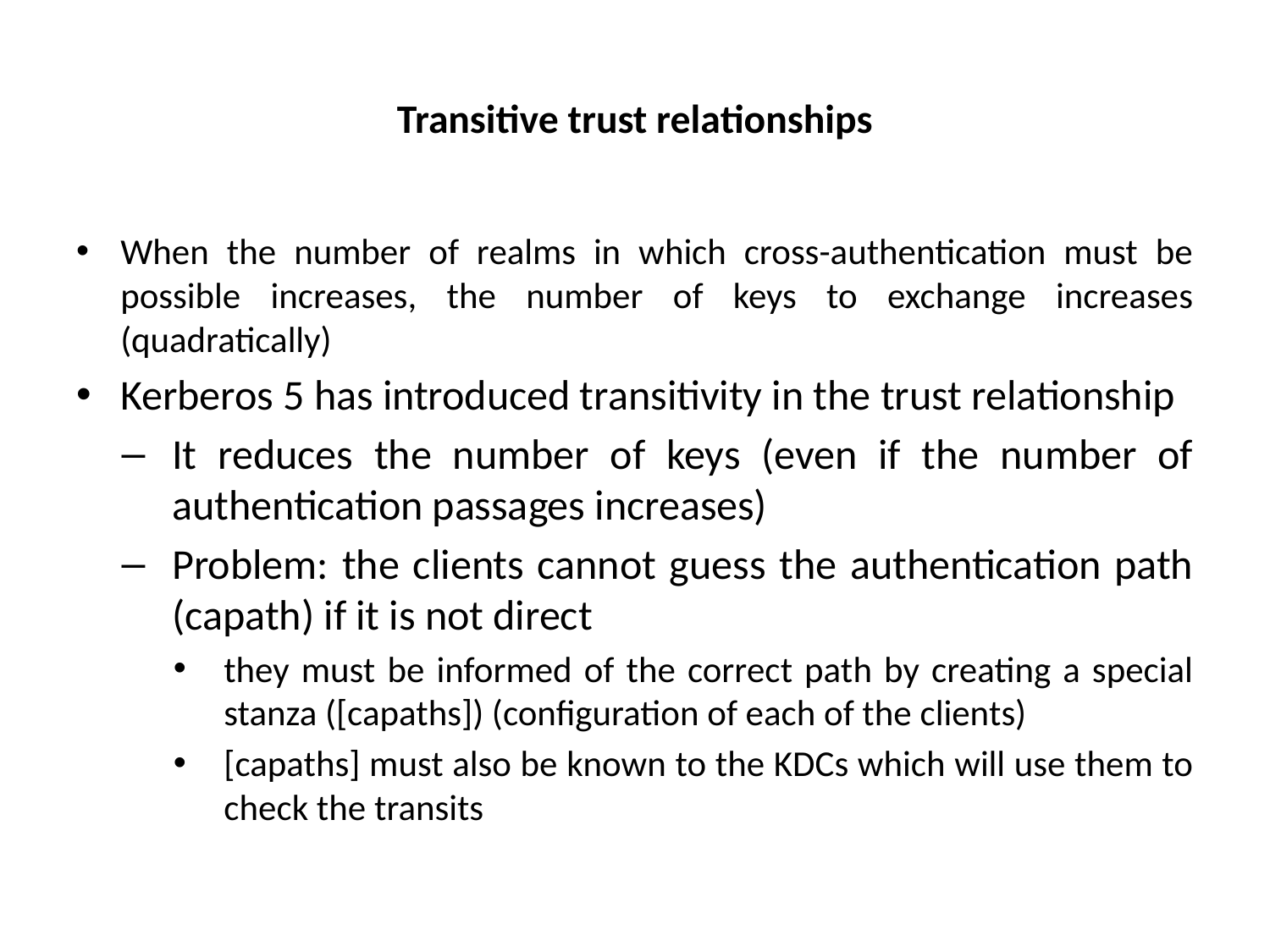

# Transitive trust relationships
When the number of realms in which cross-authentication must be possible increases, the number of keys to exchange increases (quadratically)
Kerberos 5 has introduced transitivity in the trust relationship
It reduces the number of keys (even if the number of authentication passages increases)
Problem: the clients cannot guess the authentication path (capath) if it is not direct
they must be informed of the correct path by creating a special stanza ([capaths]) (configuration of each of the clients)
[capaths] must also be known to the KDCs which will use them to check the transits